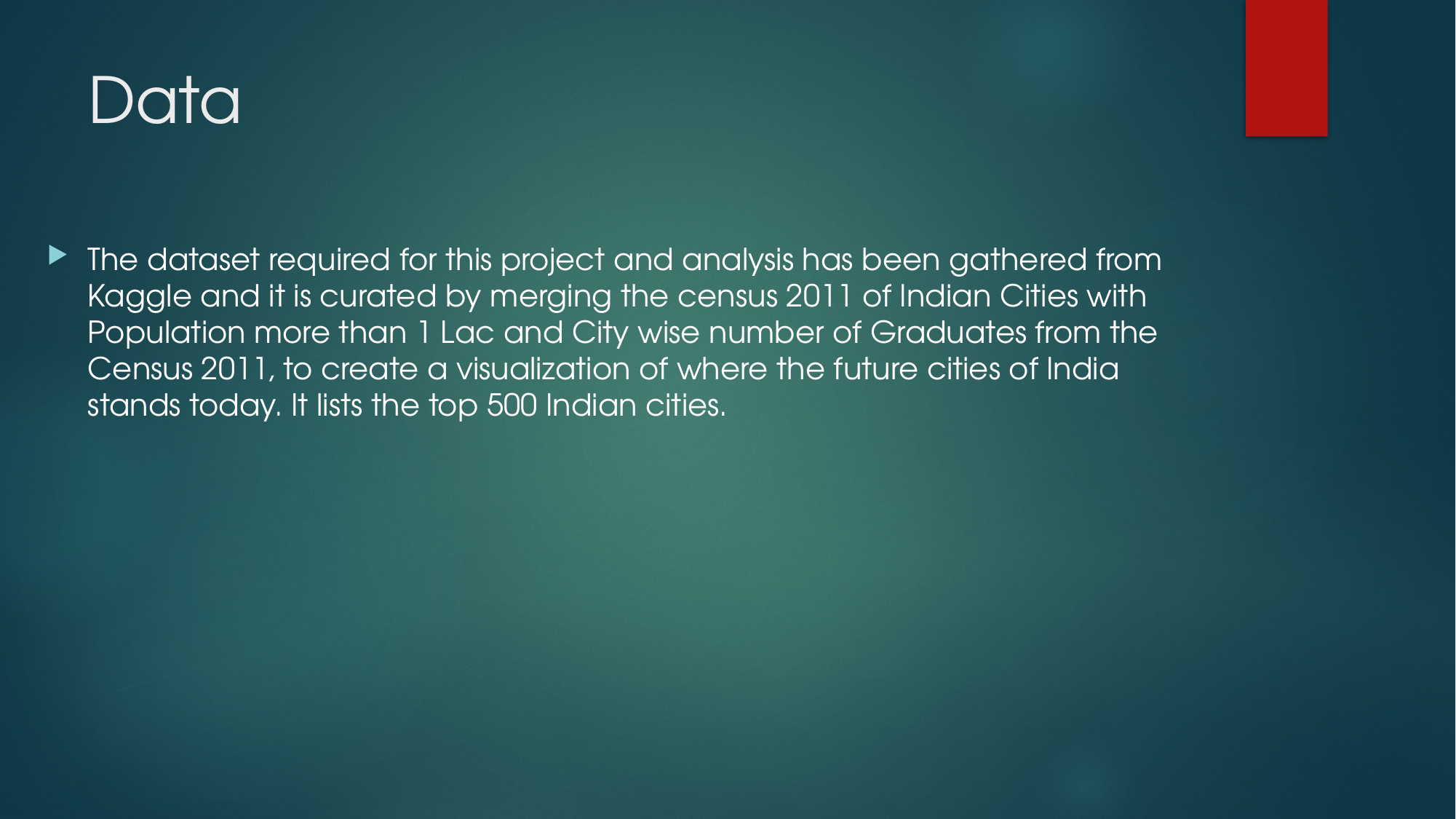

# Data
The dataset required for this project and analysis has been gathered from Kaggle and it is curated by merging the census 2011 of Indian Cities with Population more than 1 Lac and City wise number of Graduates from the Census 2011, to create a visualization of where the future cities of India stands today. It lists the top 500 Indian cities.